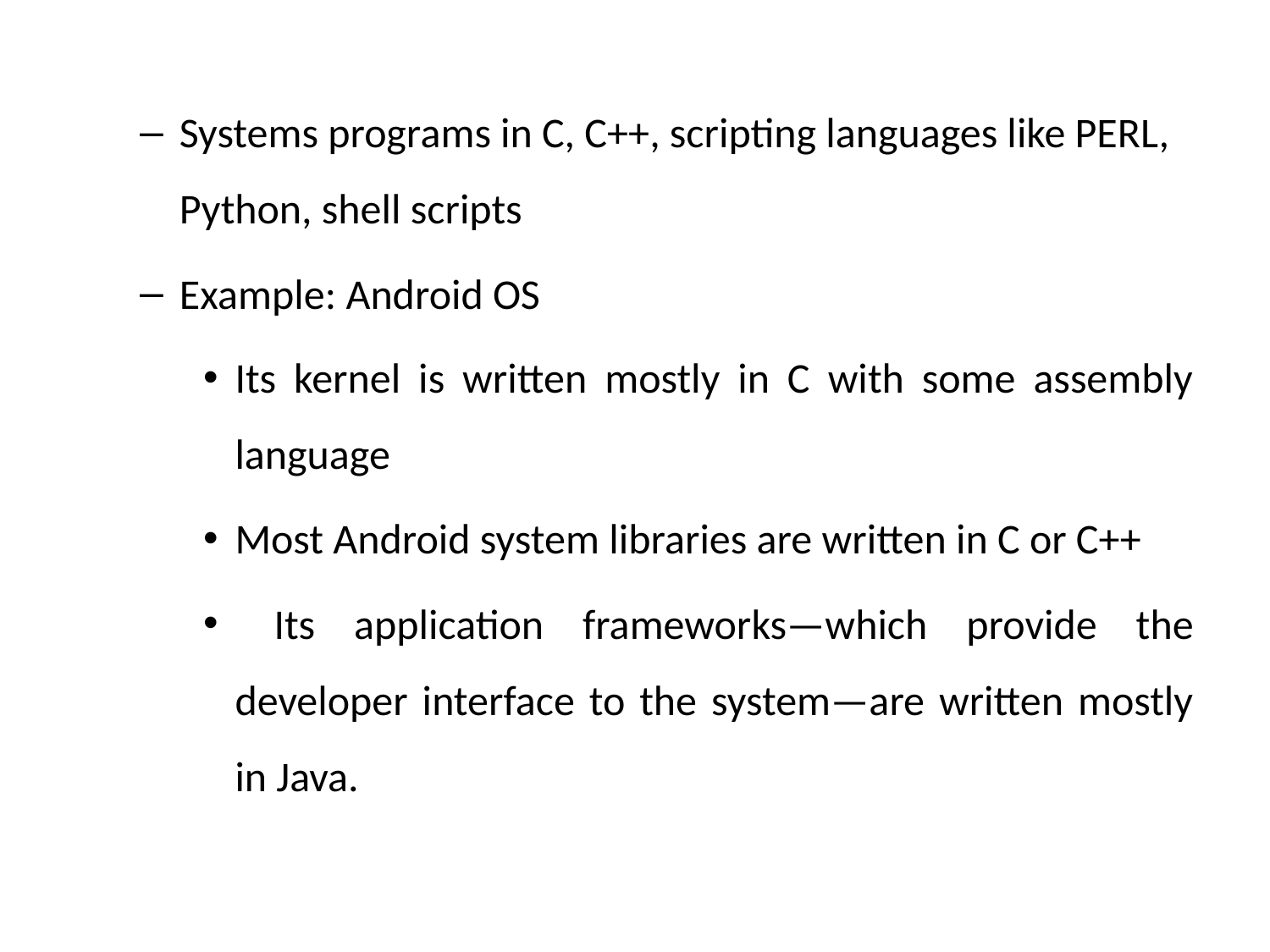

Systems programs in C, C++, scripting languages like PERL, Python, shell scripts
Example: Android OS
Its kernel is written mostly in C with some assembly language
Most Android system libraries are written in C or C++
 Its application frameworks—which provide the developer interface to the system—are written mostly in Java.